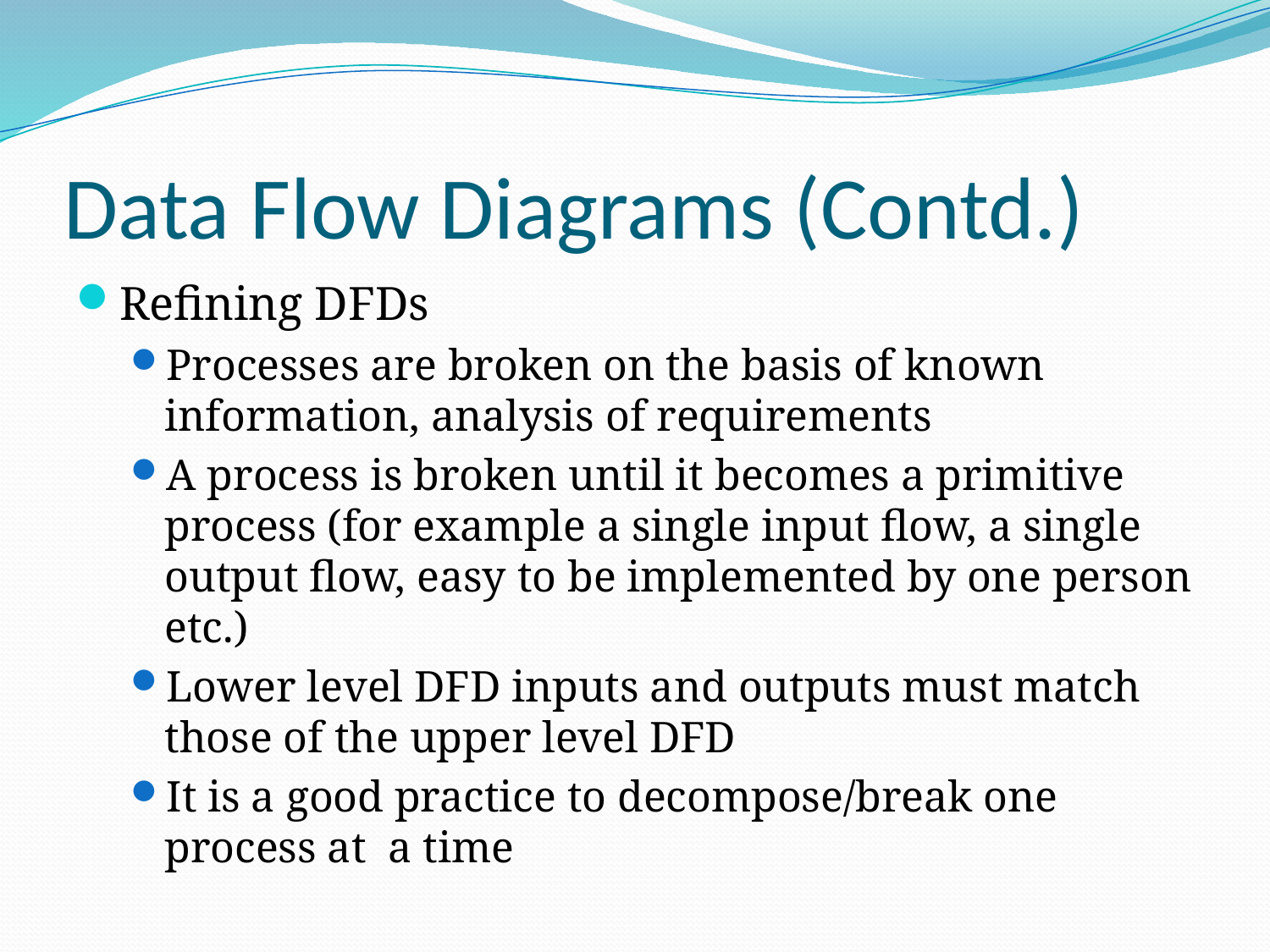

# Data Flow Diagrams (Contd.)
Refining DFDs
Processes are broken on the basis of known information, analysis of requirements
A process is broken until it becomes a primitive process (for example a single input flow, a single output flow, easy to be implemented by one person etc.)
Lower level DFD inputs and outputs must match those of the upper level DFD
It is a good practice to decompose/break one process at  a time